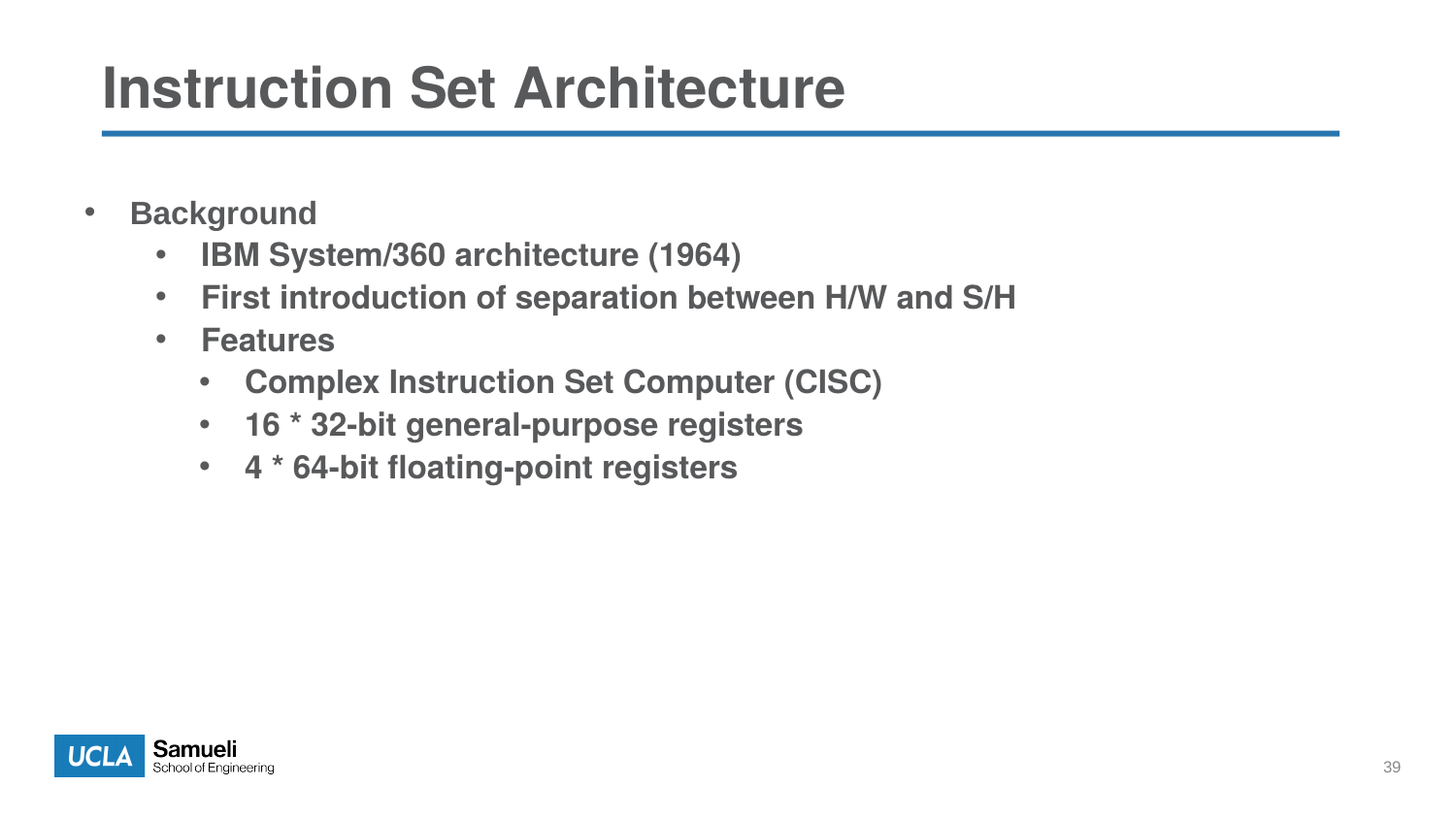

# Instruction Set Architecture
Background
IBM System/360 architecture (1964)
First introduction of separation between H/W and S/H
Features
Complex Instruction Set Computer (CISC)
16 * 32-bit general-purpose registers
4 * 64-bit floating-point registers

39